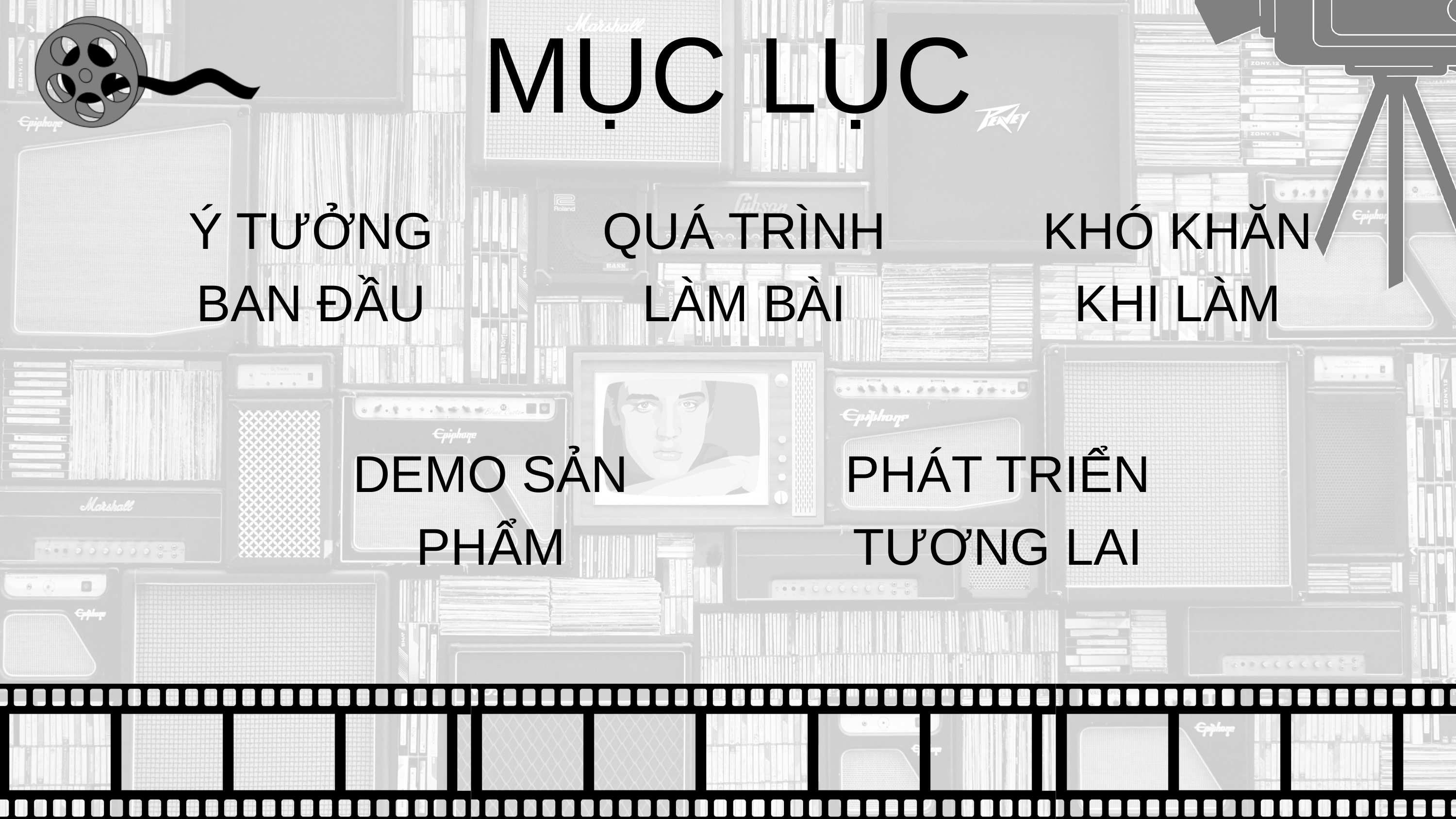

MỤC LỤC
Ý TƯỞNG BAN ĐẦU
QUÁ TRÌNH LÀM BÀI
KHÓ KHĂN KHI LÀM
DEMO SẢN PHẨM
PHÁT TRIỂN TƯƠNG LAI